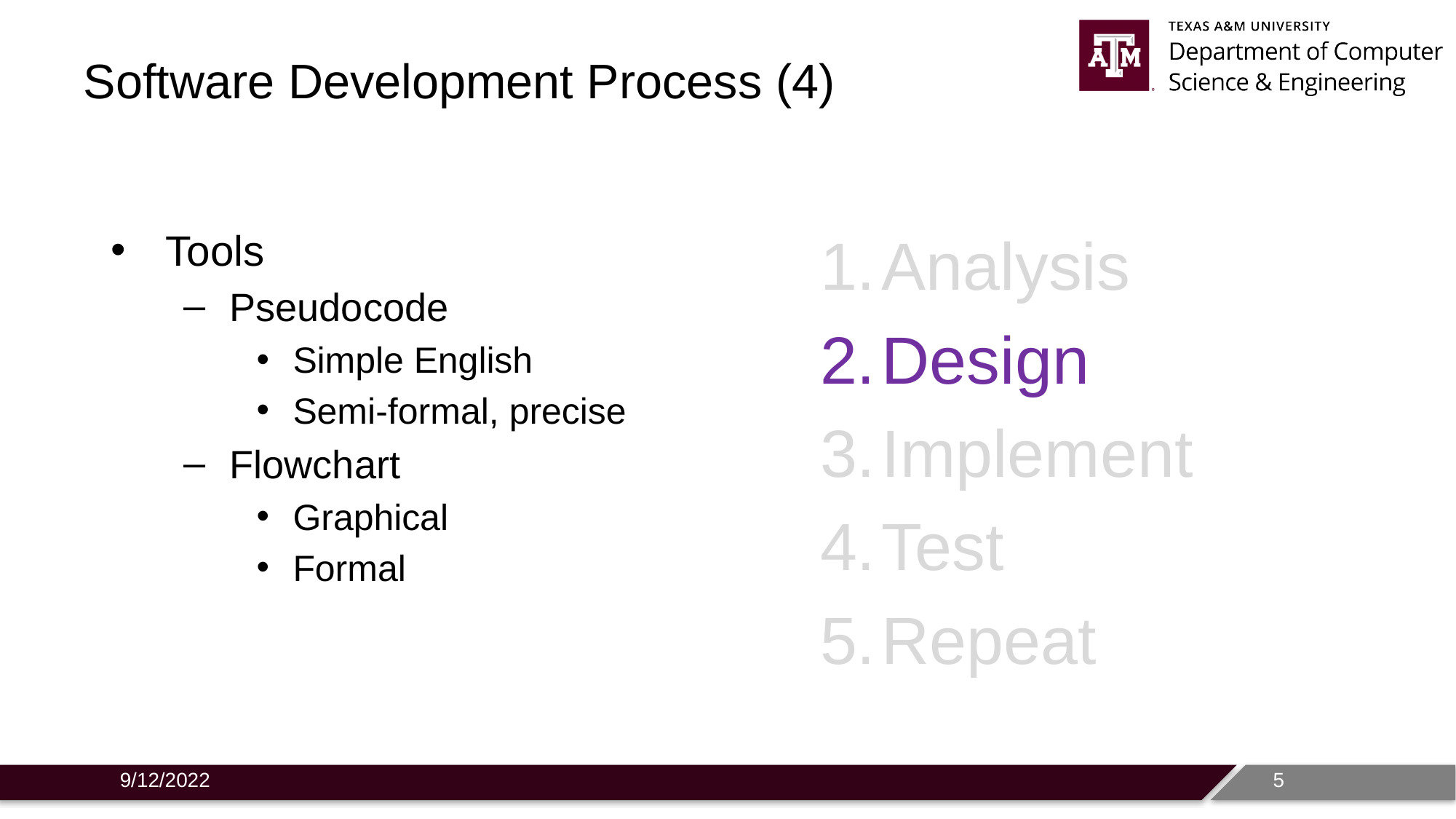

# Software Development Process (4)
Tools
Pseudocode
Simple English
Semi-formal, precise
Flowchart
Graphical
Formal

Analysis
Design
Implement
Test
Repeat